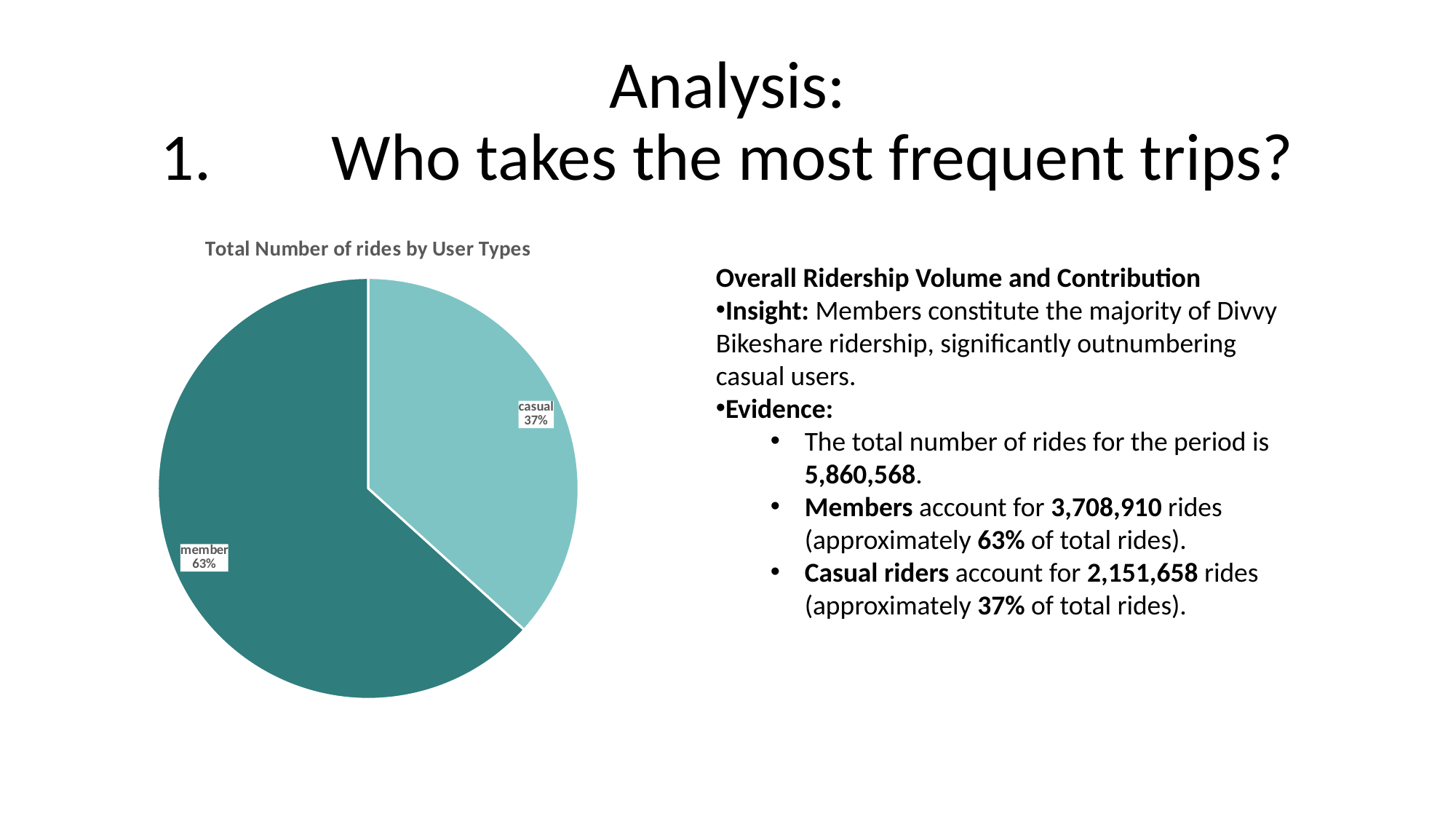

# Analysis: 1.        Who takes the most frequent trips?

### Chart: Total Number of rides by User Types

| Category | Total |
|---|---|
| casual | 2151658.0 |
| member | 3708910.0 |
Overall Ridership Volume and Contribution
Insight: Members constitute the majority of Divvy Bikeshare ridership, significantly outnumbering casual users.
Evidence:
The total number of rides for the period is 5,860,568.
Members account for 3,708,910 rides (approximately 63% of total rides).
Casual riders account for 2,151,658 rides (approximately 37% of total rides).